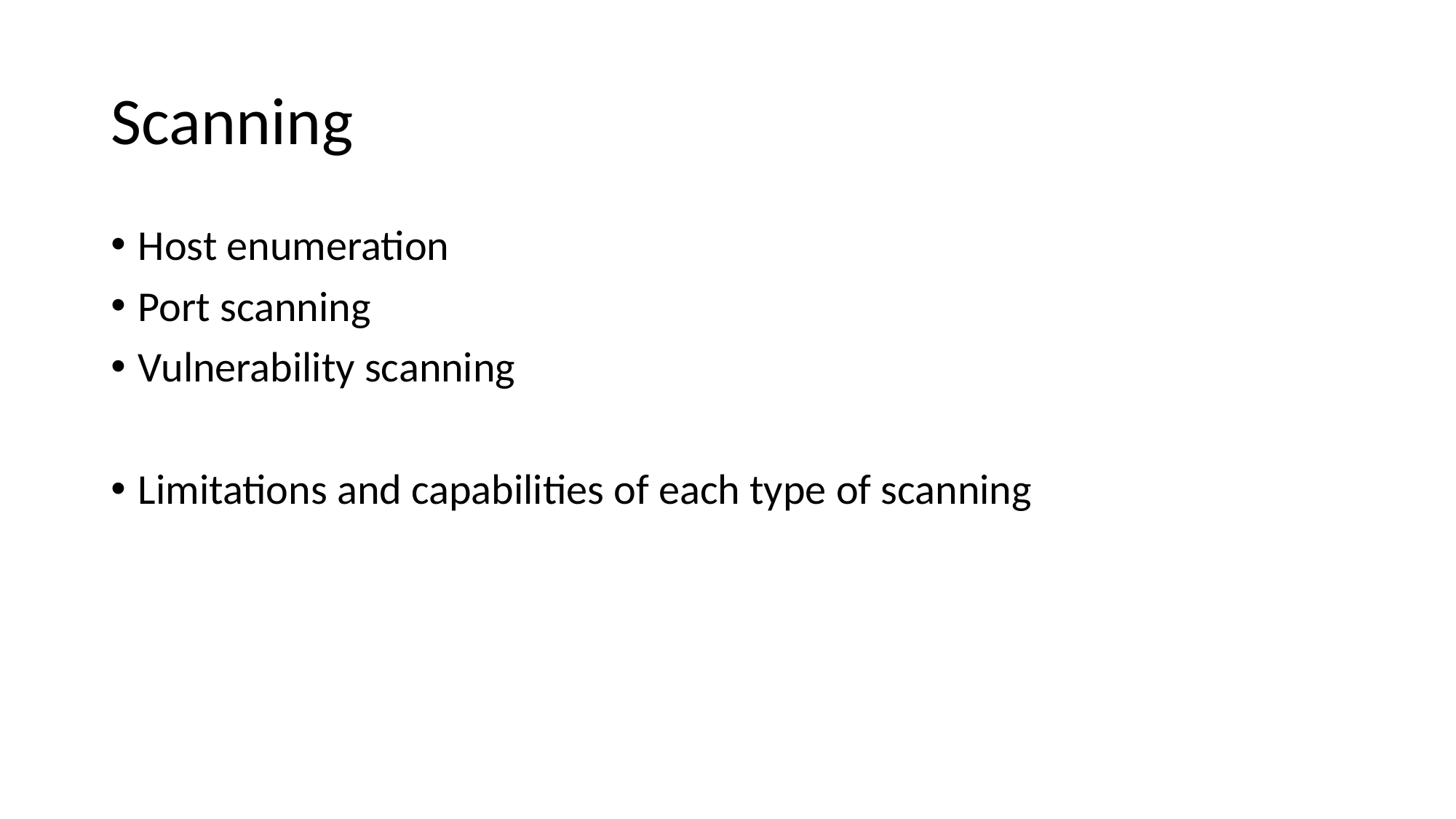

# Scanning
Host enumeration
Port scanning
Vulnerability scanning

Limitations and capabilities of each type of scanning